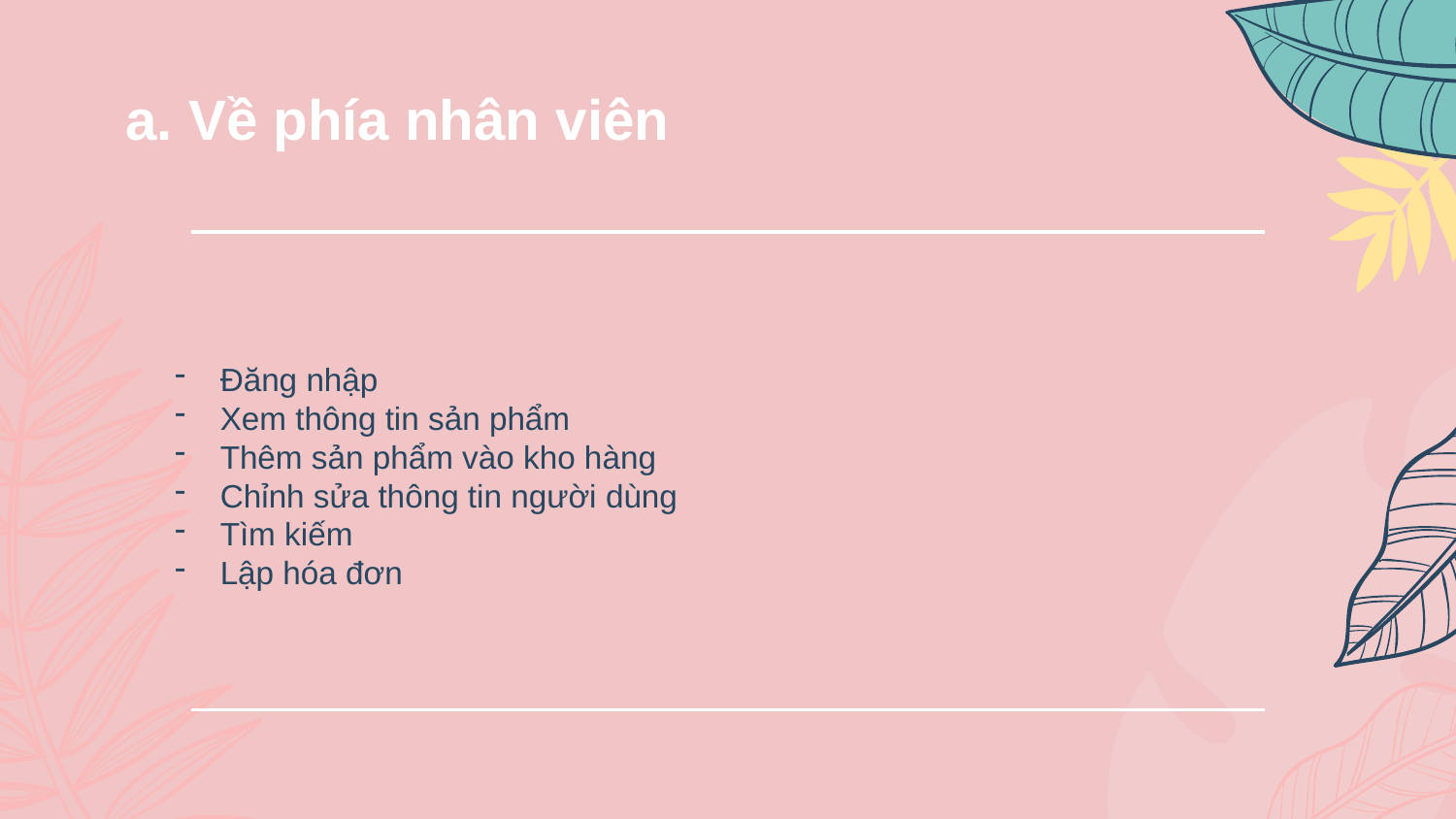

# a. Về phía nhân viên
Đăng nhập
Xem thông tin sản phẩm
Thêm sản phẩm vào kho hàng
Chỉnh sửa thông tin người dùng
Tìm kiếm
Lập hóa đơn